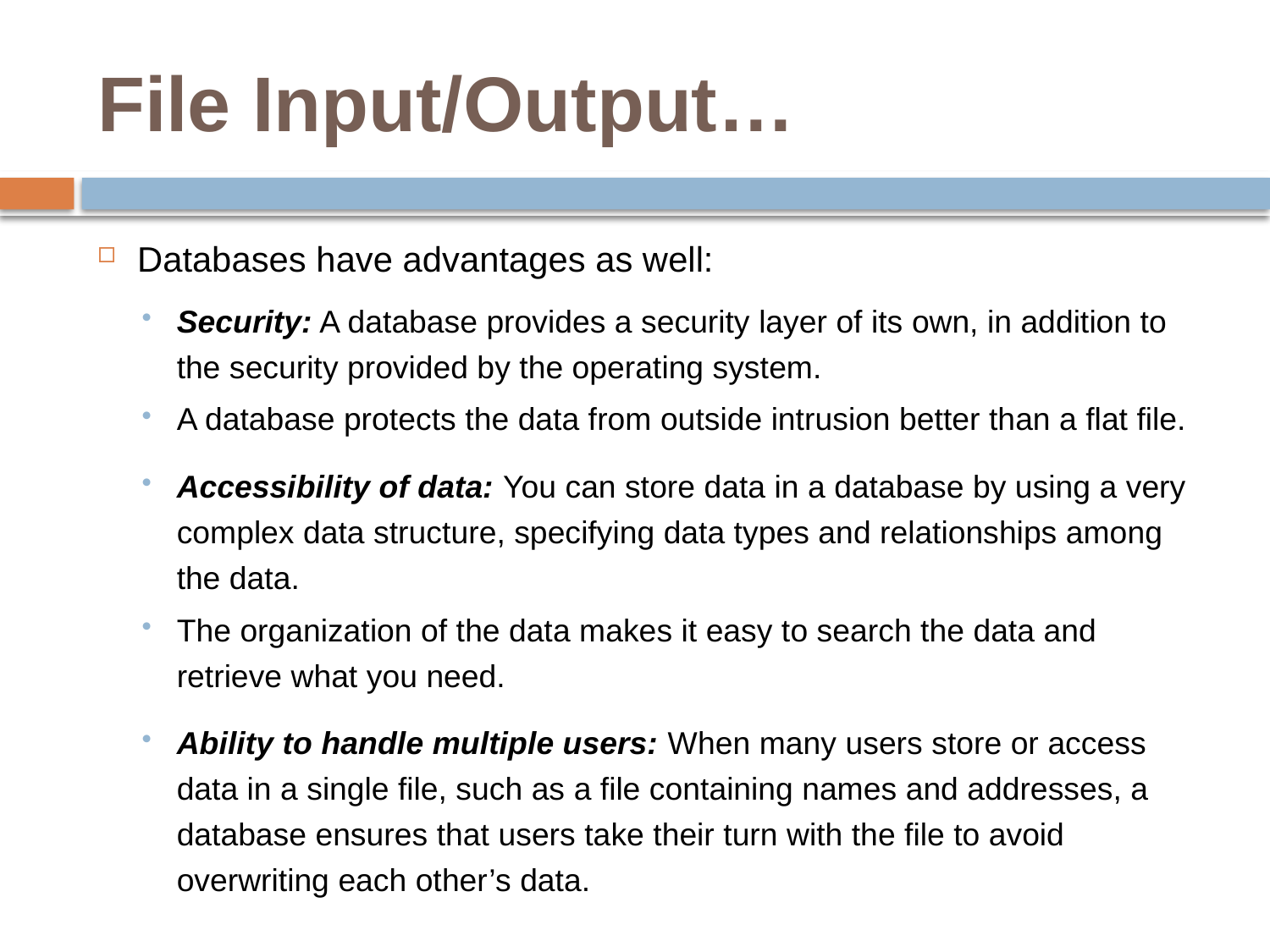

# File Input/Output…
Databases have advantages as well:
Security: A database provides a security layer of its own, in addition to the security provided by the operating system.
A database protects the data from outside intrusion better than a flat file.
Accessibility of data: You can store data in a database by using a very complex data structure, specifying data types and relationships among the data.
The organization of the data makes it easy to search the data and retrieve what you need.
Ability to handle multiple users: When many users store or access data in a single file, such as a file containing names and addresses, a database ensures that users take their turn with the file to avoid overwriting each other’s data.